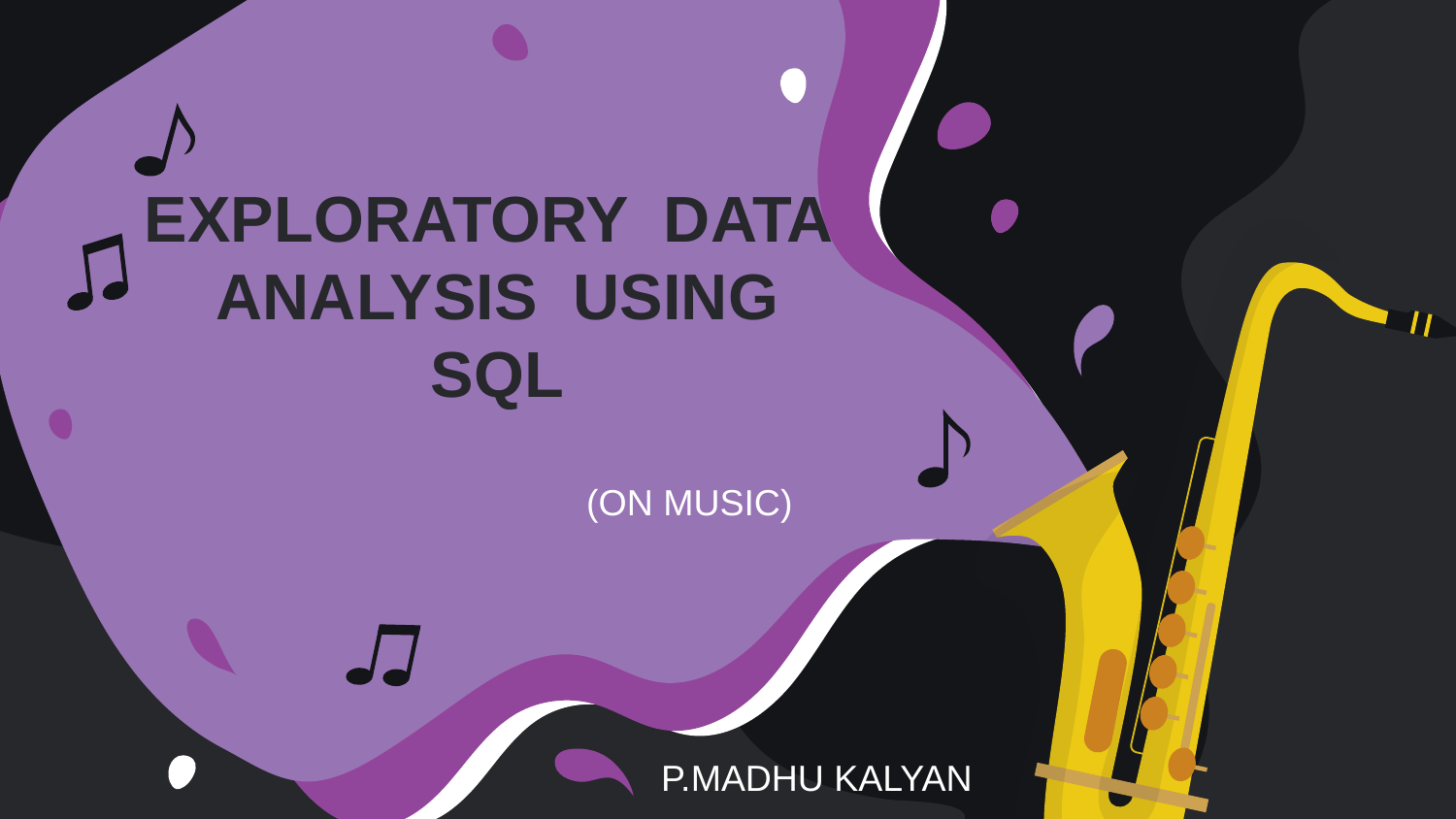

# EXPLORATORY  DATA ANALYSIS  USING SQL

(ON MUSIC)

P.MADHU KALYAN